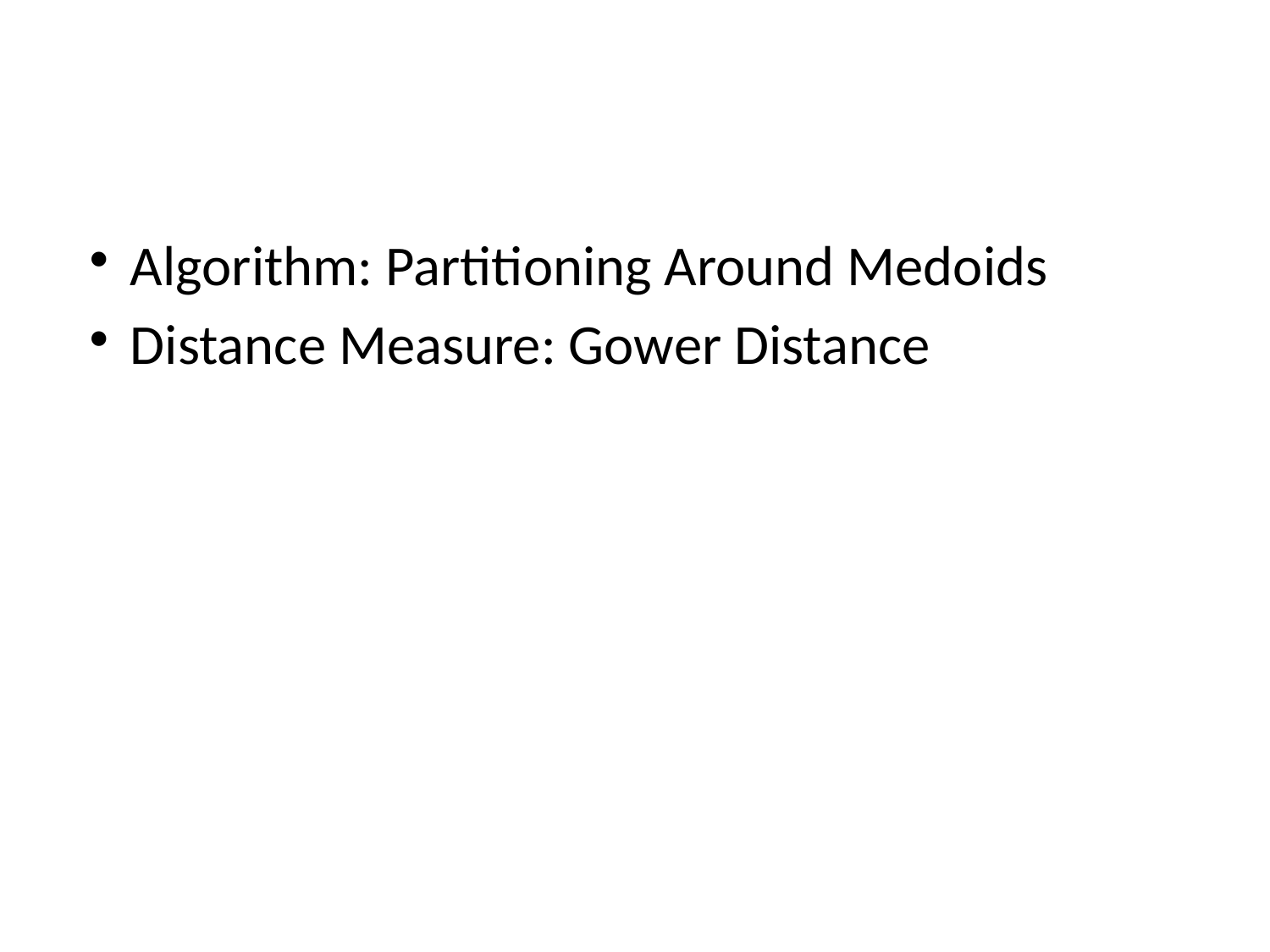

#
Algorithm: Partitioning Around Medoids
Distance Measure: Gower Distance